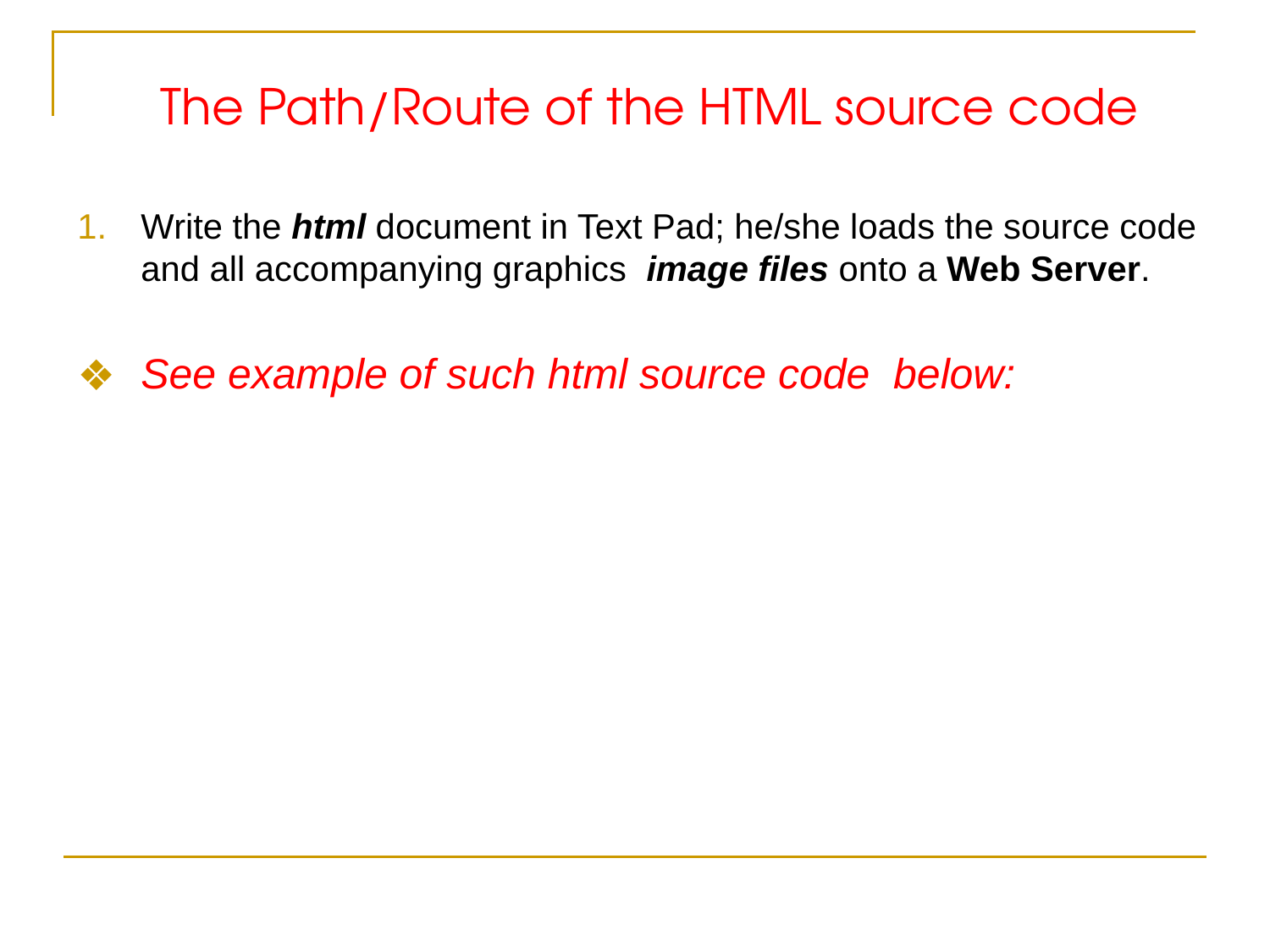

# The Path/Route of the HTML source code

Write the html document in Text Pad; he/she loads the source code and all accompanying graphics  image files onto a Web Server.

See example of such html source code  below:

19